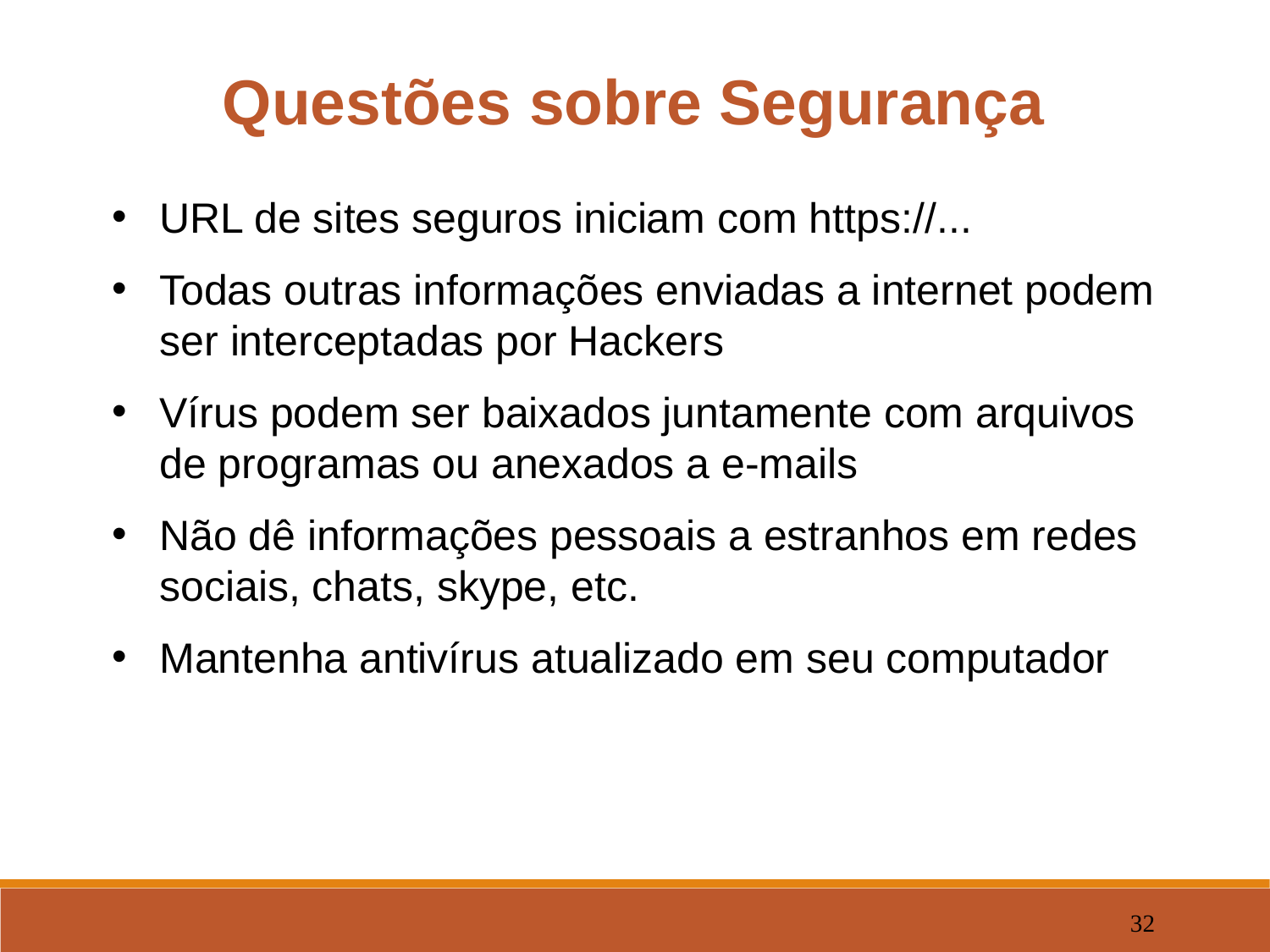

Questões sobre Segurança
URL de sites seguros iniciam com https://...
Todas outras informações enviadas a internet podem ser interceptadas por Hackers
Vírus podem ser baixados juntamente com arquivos de programas ou anexados a e-mails
Não dê informações pessoais a estranhos em redes sociais, chats, skype, etc.
Mantenha antivírus atualizado em seu computador
32